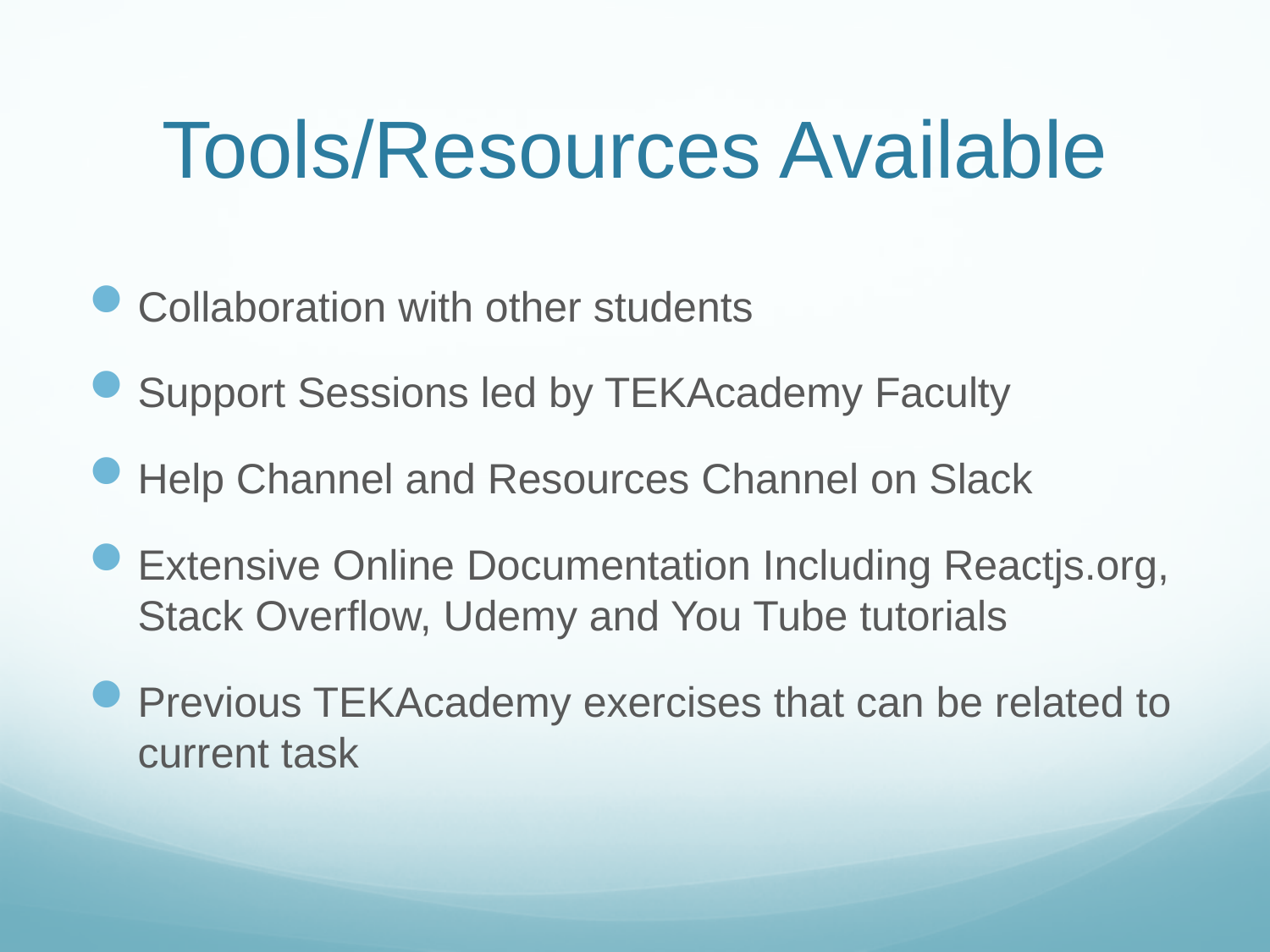

# Tools/Resources Available
Collaboration with other students
Support Sessions led by TEKAcademy Faculty
Help Channel and Resources Channel on Slack
Extensive Online Documentation Including Reactjs.org, Stack Overflow, Udemy and You Tube tutorials
Previous TEKAcademy exercises that can be related to current task